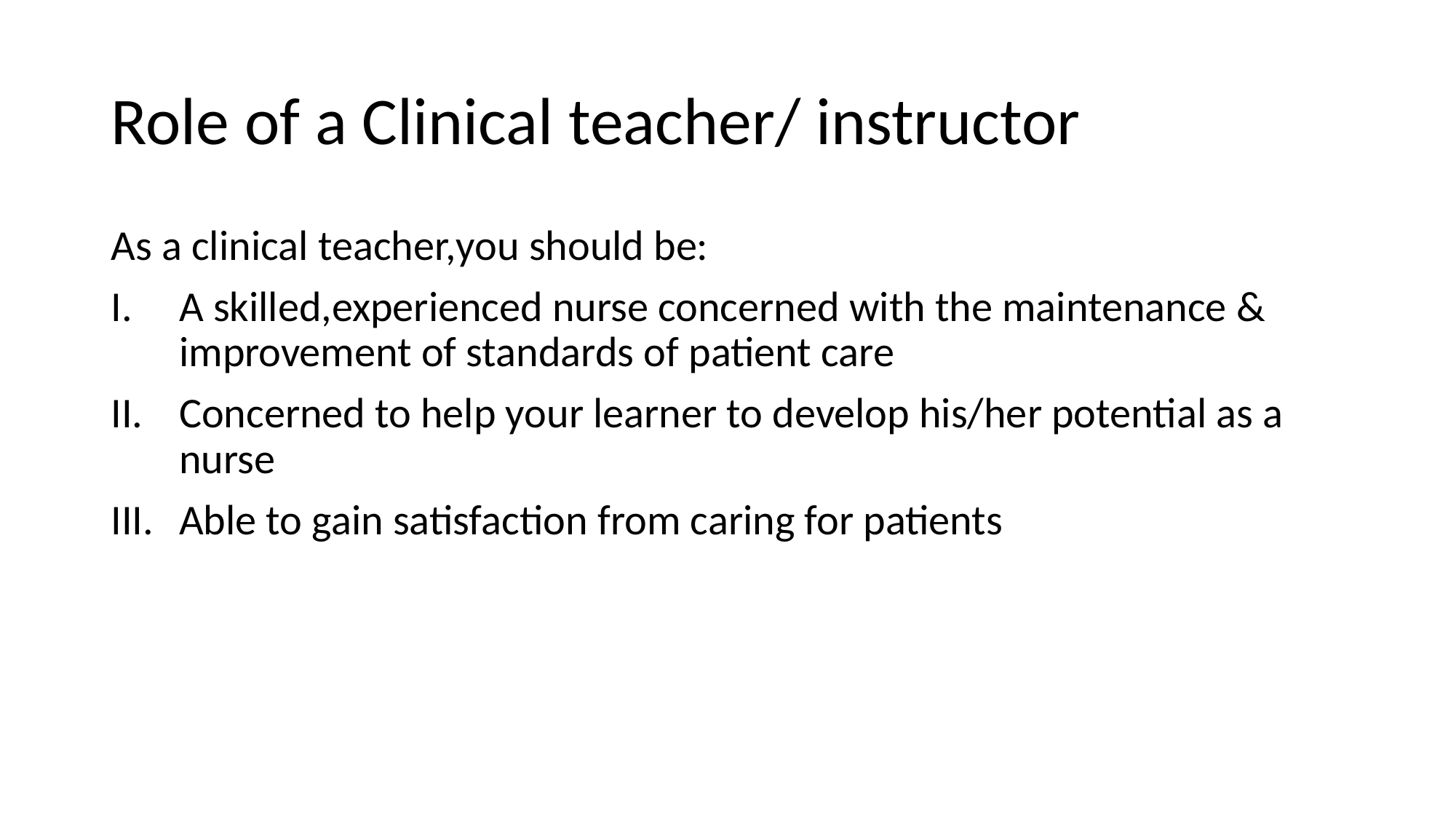

# Role of a Clinical teacher/ instructor
As a clinical teacher,you should be:
A skilled,experienced nurse concerned with the maintenance & improvement of standards of patient care
Concerned to help your learner to develop his/her potential as a nurse
Able to gain satisfaction from caring for patients